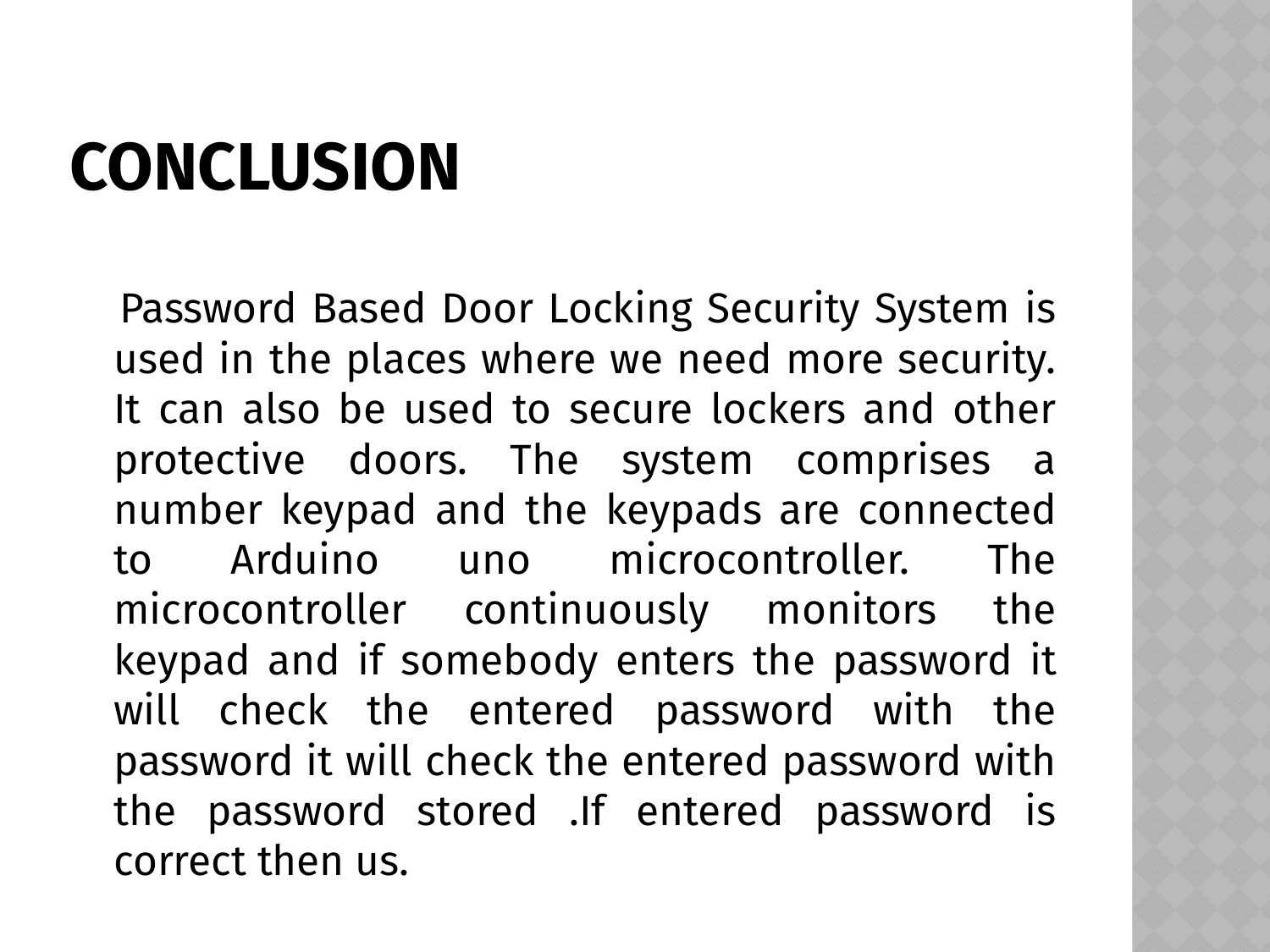

# Conclusion
   Password Based Door Locking Security System is used in the places where we need more security. It can also be used to secure lockers and other protective doors. The system comprises a number keypad and the keypads are connected to Arduino uno microcontroller. The microcontroller continuously monitors the keypad and if somebody enters the password it will check the entered password with the password it will check the entered password with the password stored .If entered password is correct then us.